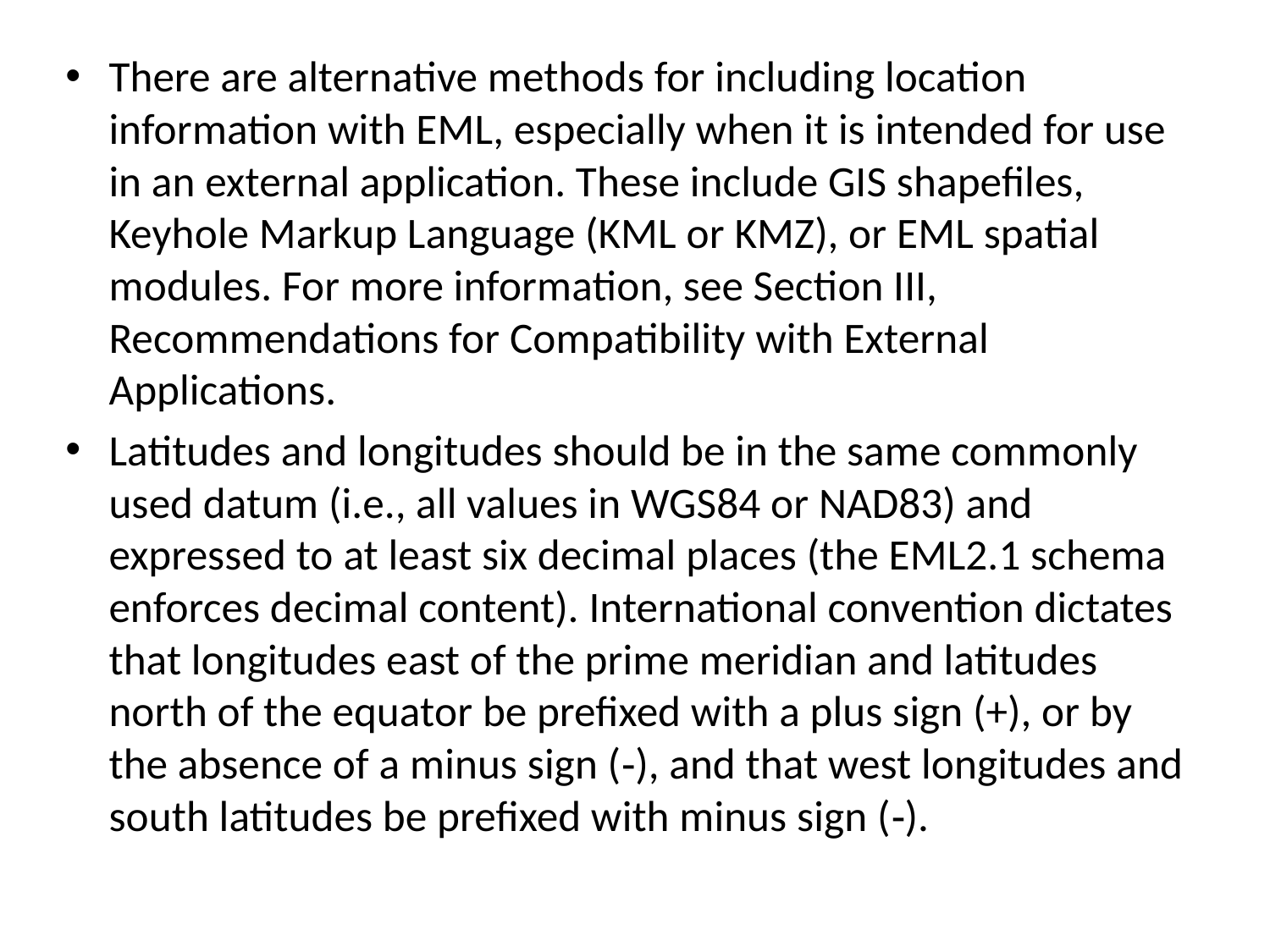

There are alternative methods for including location information with EML, especially when it is intended for use in an external application. These include GIS shapefiles, Keyhole Markup Language (KML or KMZ), or EML spatial modules. For more information, see Section III, Recommendations for Compatibility with External Applications.
Latitudes and longitudes should be in the same commonly used datum (i.e., all values in WGS84 or NAD83) and expressed to at least six decimal places (the EML2.1 schema enforces decimal content). International convention dictates that longitudes east of the prime meridian and latitudes north of the equator be prefixed with a plus sign (+), or by the absence of a minus sign (‐), and that west longitudes and south latitudes be prefixed with minus sign (‐).